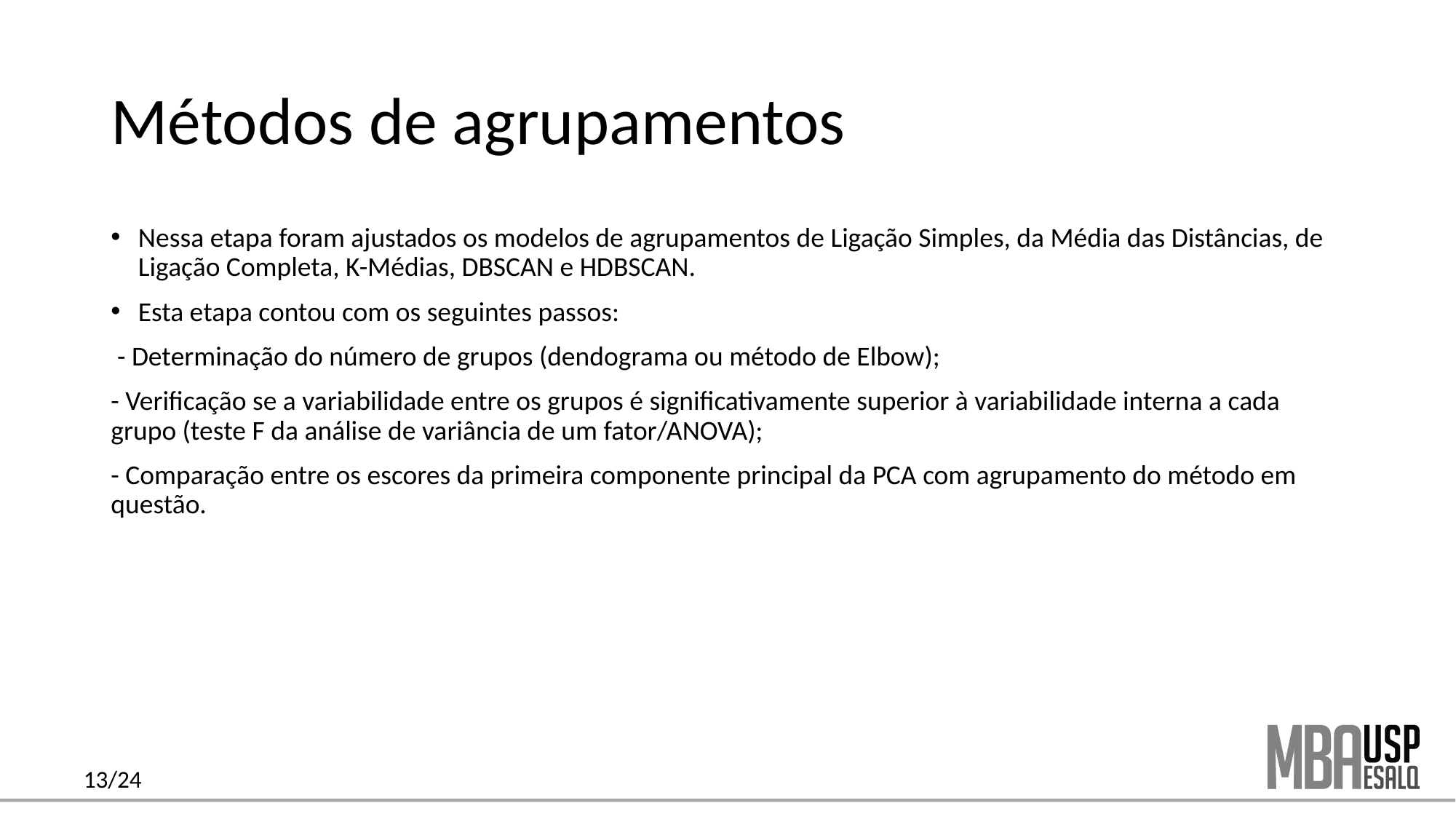

# Métodos de agrupamentos
Nessa etapa foram ajustados os modelos de agrupamentos de Ligação Simples, da Média das Distâncias, de Ligação Completa, K-Médias, DBSCAN e HDBSCAN.
Esta etapa contou com os seguintes passos:
 - Determinação do número de grupos (dendograma ou método de Elbow);
- Verificação se a variabilidade entre os grupos é significativamente superior à variabilidade interna a cada grupo (teste F da análise de variância de um fator/ANOVA);
- Comparação entre os escores da primeira componente principal da PCA com agrupamento do método em questão.

13/24